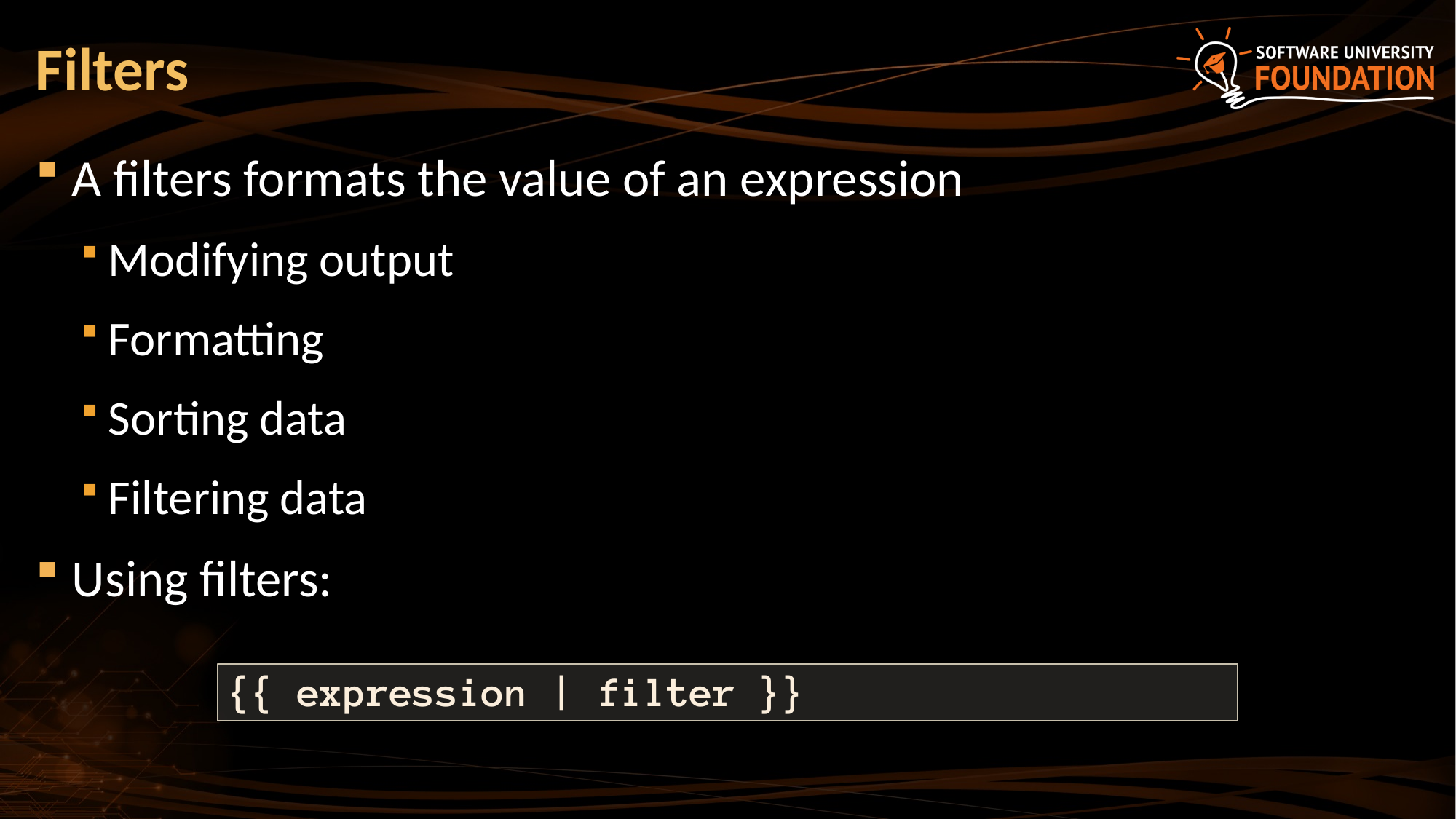

# Filters
A filters formats the value of an expression
Modifying output
Formatting
Sorting data
Filtering data
Using filters:
{{ expression | filter }}